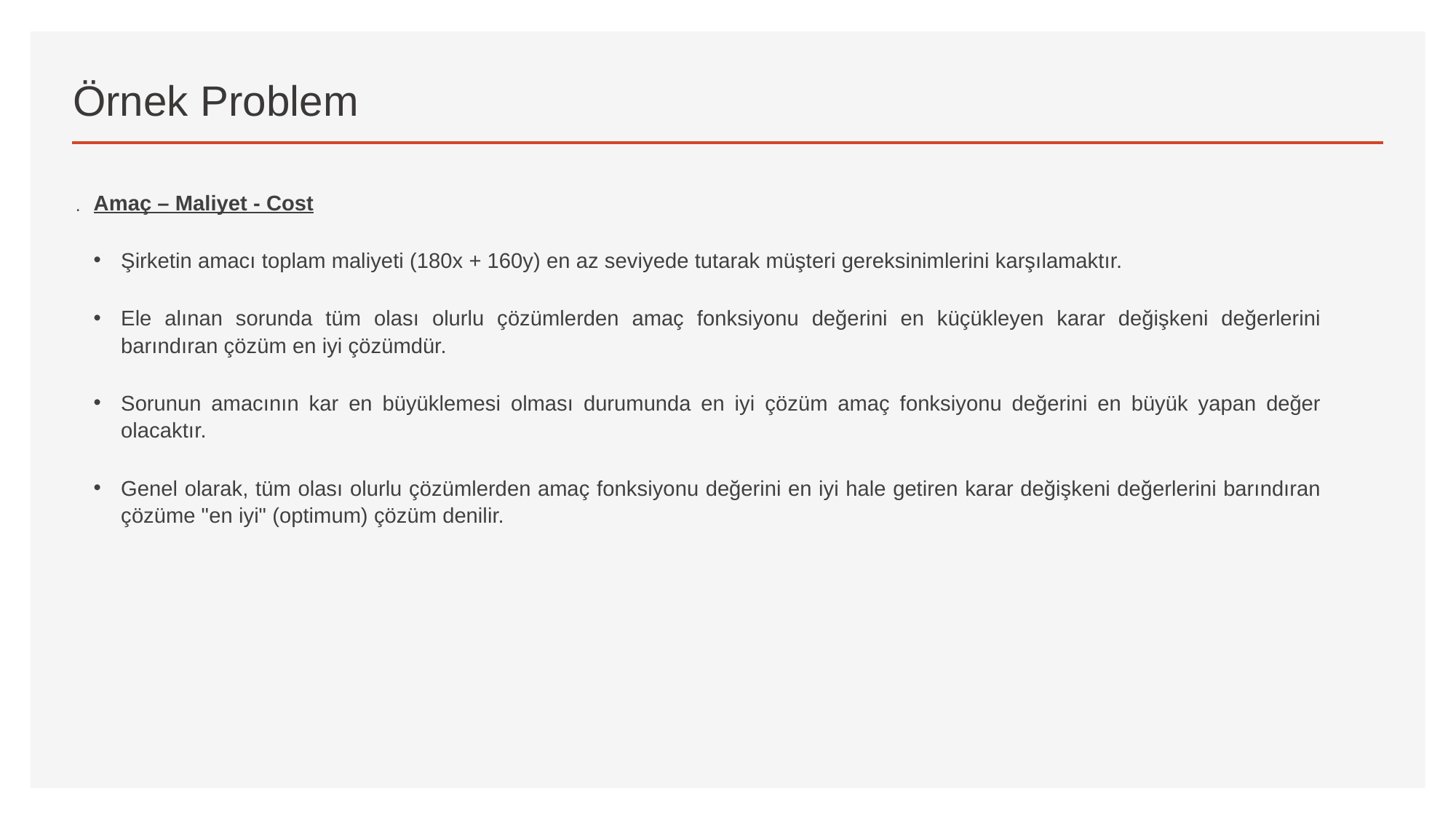

# Örnek Problem
.
Amaç – Maliyet - Cost
Şirketin amacı toplam maliyeti (180x + 160y) en az seviyede tutarak müşteri gereksinimlerini karşılamaktır.
Ele alınan sorunda tüm olası olurlu çözümlerden amaç fonksiyonu değerini en küçükleyen karar değişkeni değerlerini barındıran çözüm en iyi çözümdür.
Sorunun amacının kar en büyüklemesi olması durumunda en iyi çözüm amaç fonksiyonu değerini en büyük yapan değer olacaktır.
Genel olarak, tüm olası olurlu çözümlerden amaç fonksiyonu değerini en iyi hale getiren karar değişkeni değerlerini barındıran çözüme "en iyi" (optimum) çözüm denilir.